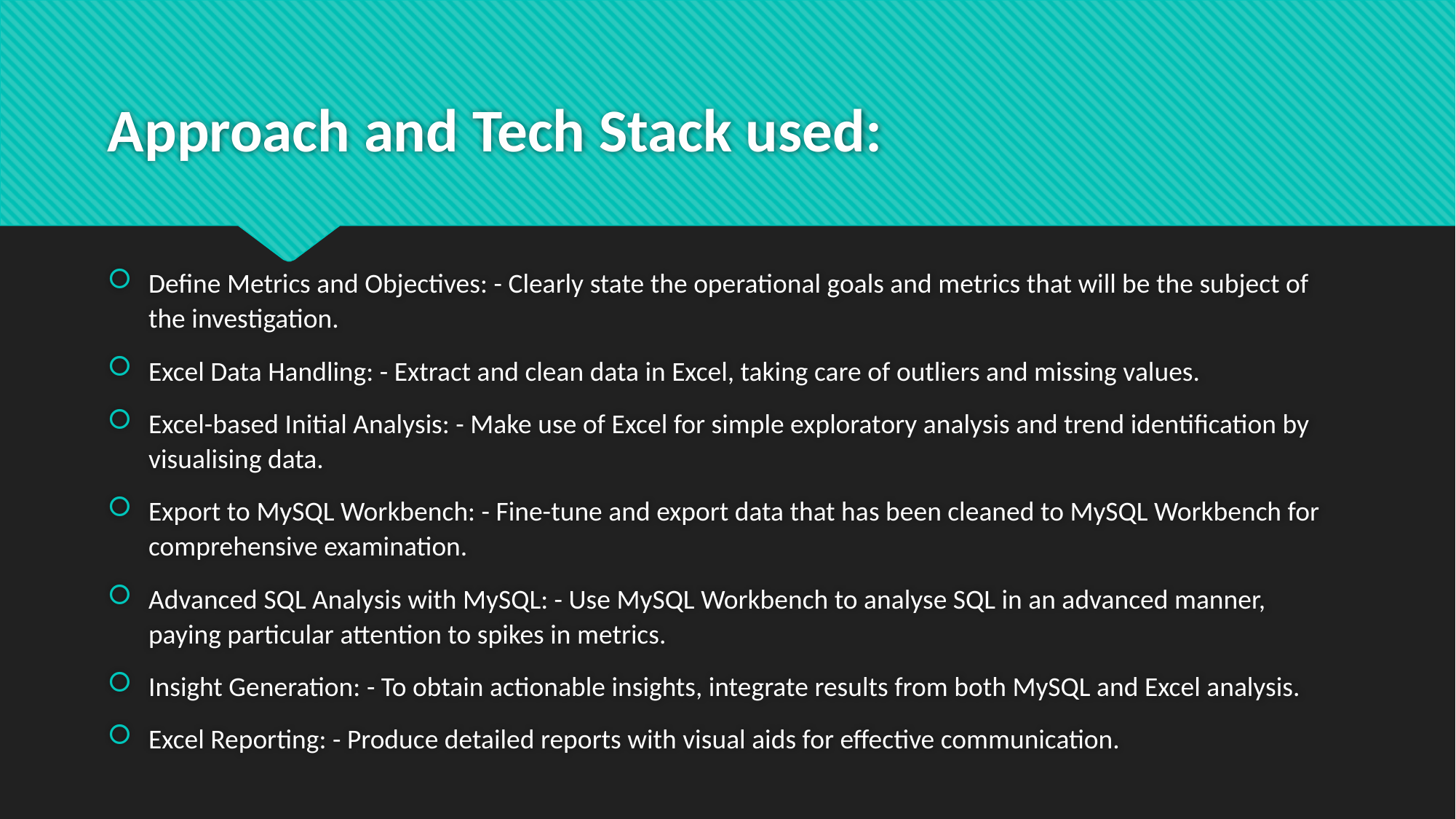

# Approach and Tech Stack used:
Define Metrics and Objectives: - Clearly state the operational goals and metrics that will be the subject of the investigation.
Excel Data Handling: - Extract and clean data in Excel, taking care of outliers and missing values.
Excel-based Initial Analysis: - Make use of Excel for simple exploratory analysis and trend identification by visualising data.
Export to MySQL Workbench: - Fine-tune and export data that has been cleaned to MySQL Workbench for comprehensive examination.
Advanced SQL Analysis with MySQL: - Use MySQL Workbench to analyse SQL in an advanced manner, paying particular attention to spikes in metrics.
Insight Generation: - To obtain actionable insights, integrate results from both MySQL and Excel analysis.
Excel Reporting: - Produce detailed reports with visual aids for effective communication.